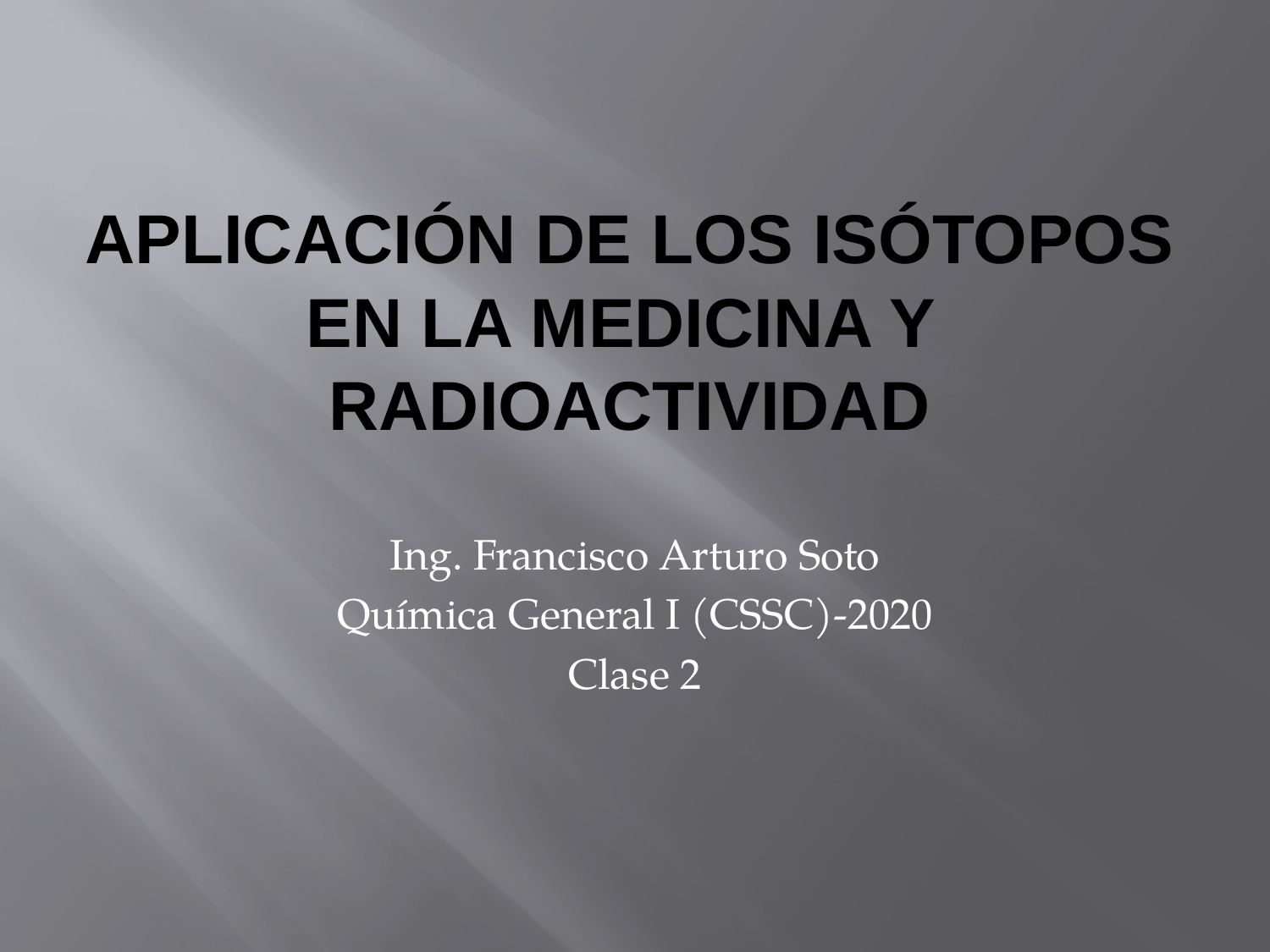

# APLICACIÓN DE LOS ISÓTOPOS EN LA MEDICINA y  radioactividad

Ing. Francisco Arturo Soto
Química General I (CSSC)-2020
Clase 2